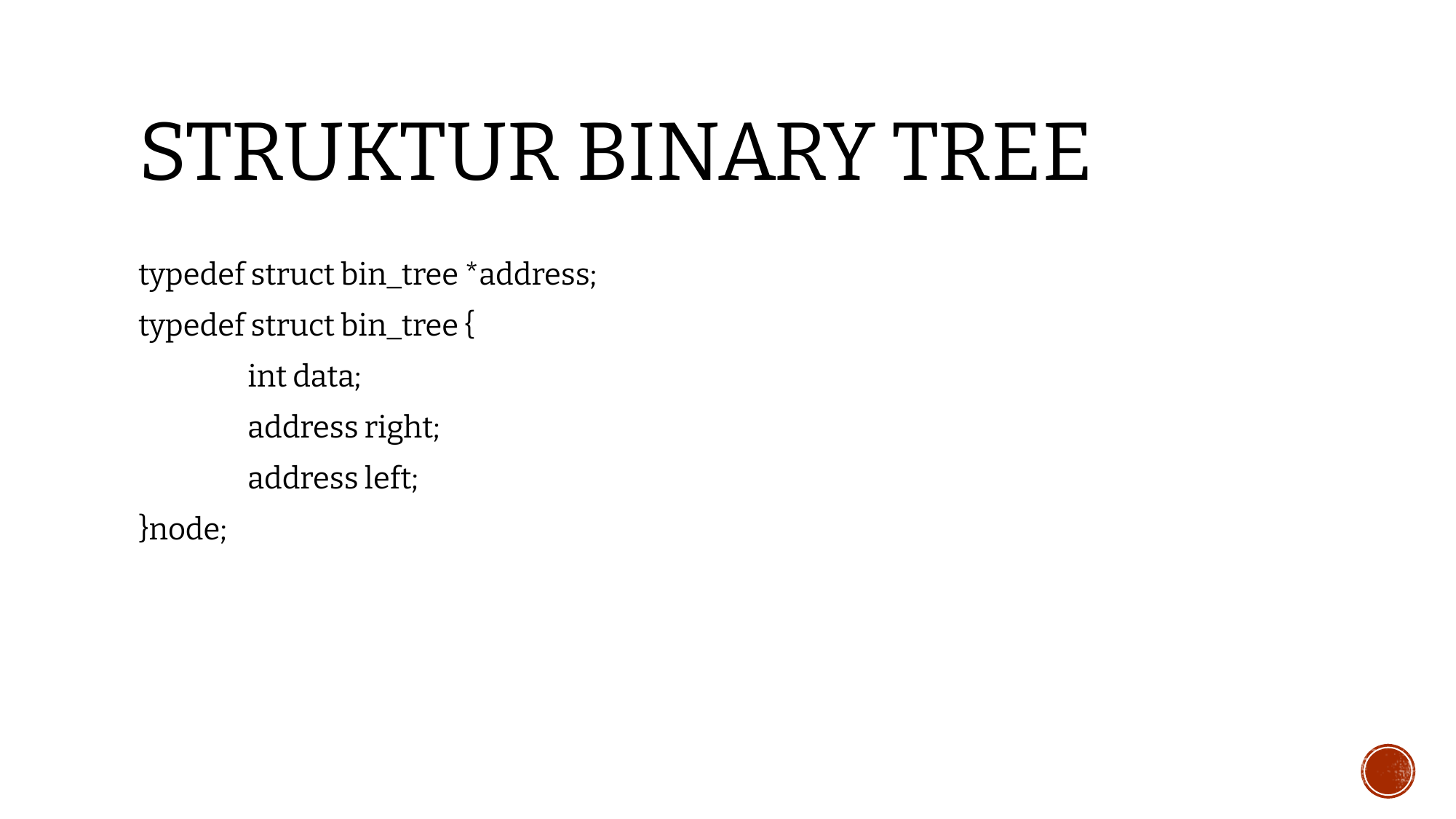

# Struktur Binary Tree
typedef struct bin_tree *address;
typedef struct bin_tree {
	int data;
	address right;
	address left;
}node;